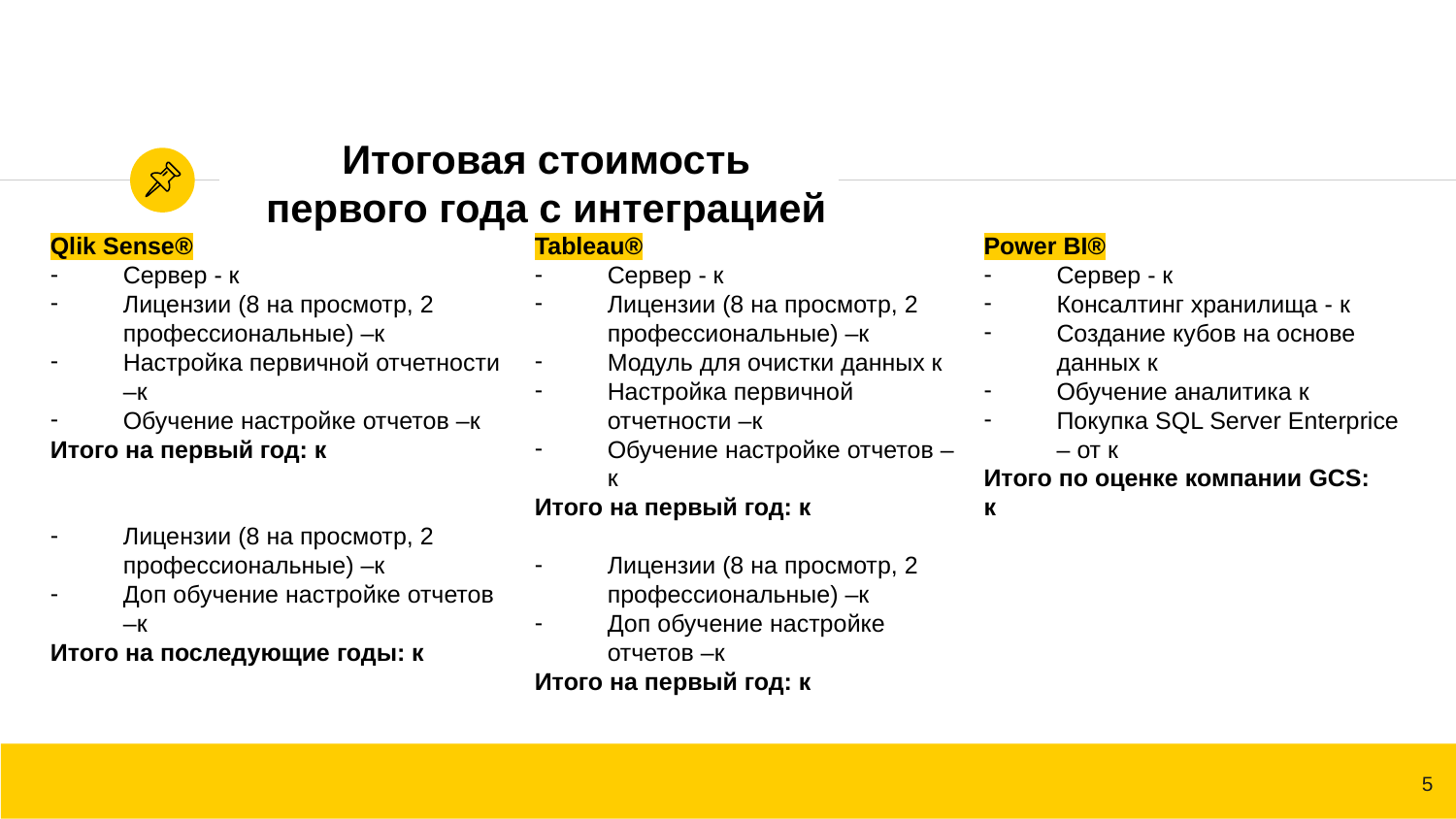

# Итоговая стоимость первого года с интеграцией

Tableau®
Сервер - к
Лицензии (8 на просмотр, 2 профессиональные) –к
Модуль для очистки данных к
Настройка первичной отчетности –к
Обучение настройке отчетов –к
Итого на первый год: к

Лицензии (8 на просмотр, 2 профессиональные) –к
Доп обучение настройке отчетов –к
Итого на первый год: к
Power BI®
Сервер - к
Консалтинг хранилища - к
Создание кубов на основе данных к
Обучение аналитика к
Покупка SQL Server Enterprice – от к
Итого по оценке компании GCS:     к
Qlik Sense®
Сервер - к
Лицензии (8 на просмотр, 2 профессиональные) –к
Настройка первичной отчетности –к
Обучение настройке отчетов –к
Итого на первый год: к

Лицензии (8 на просмотр, 2 профессиональные) –к
Доп обучение настройке отчетов –к
Итого на последующие годы: к

5